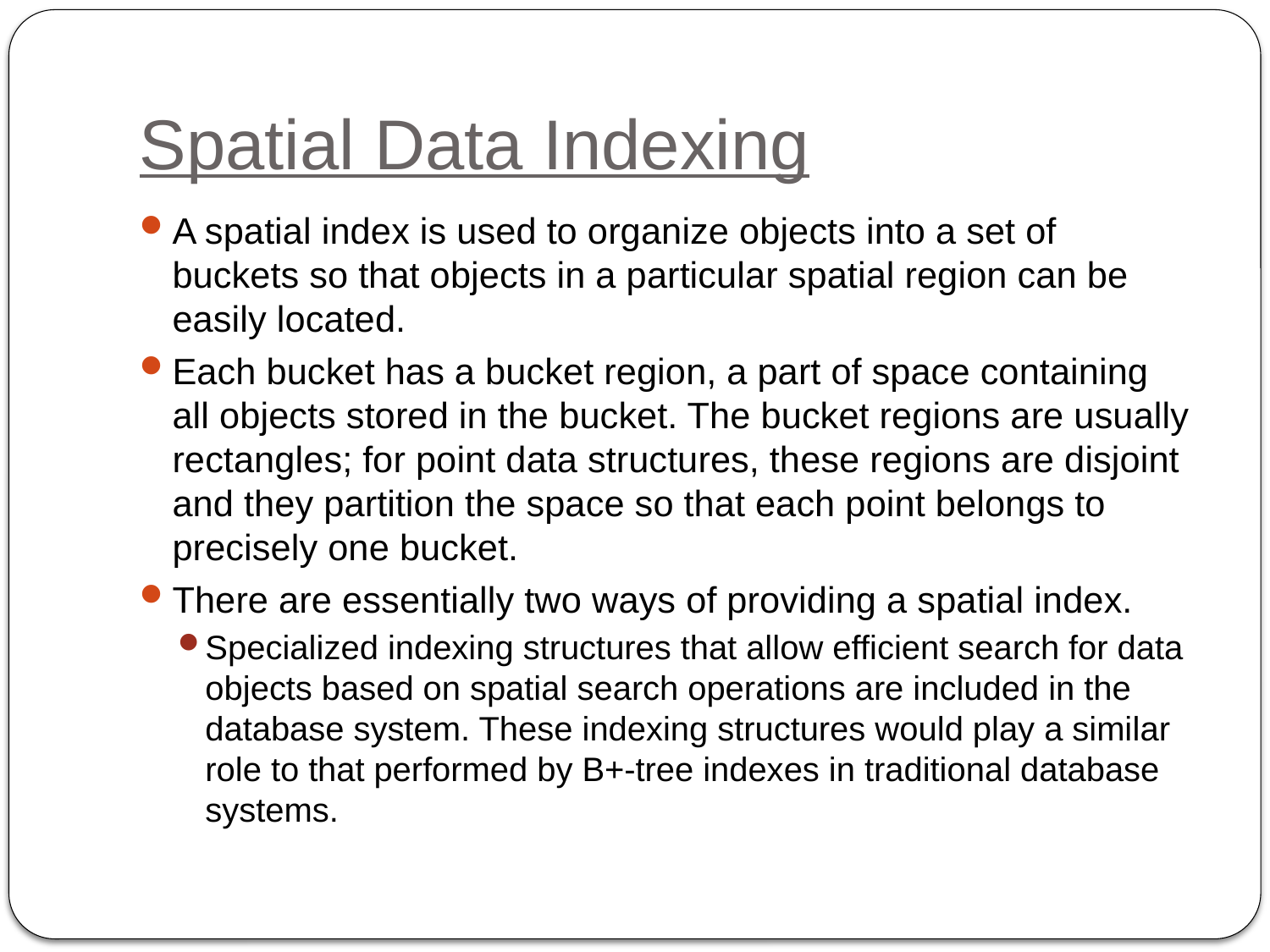

# Spatial Data Indexing
A spatial index is used to organize objects into a set of buckets so that objects in a particular spatial region can be easily located.
Each bucket has a bucket region, a part of space containing all objects stored in the bucket. The bucket regions are usually rectangles; for point data structures, these regions are disjoint and they partition the space so that each point belongs to precisely one bucket.
There are essentially two ways of providing a spatial index.
Specialized indexing structures that allow efficient search for data objects based on spatial search operations are included in the database system. These indexing structures would play a similar role to that performed by B+-tree indexes in traditional database systems.